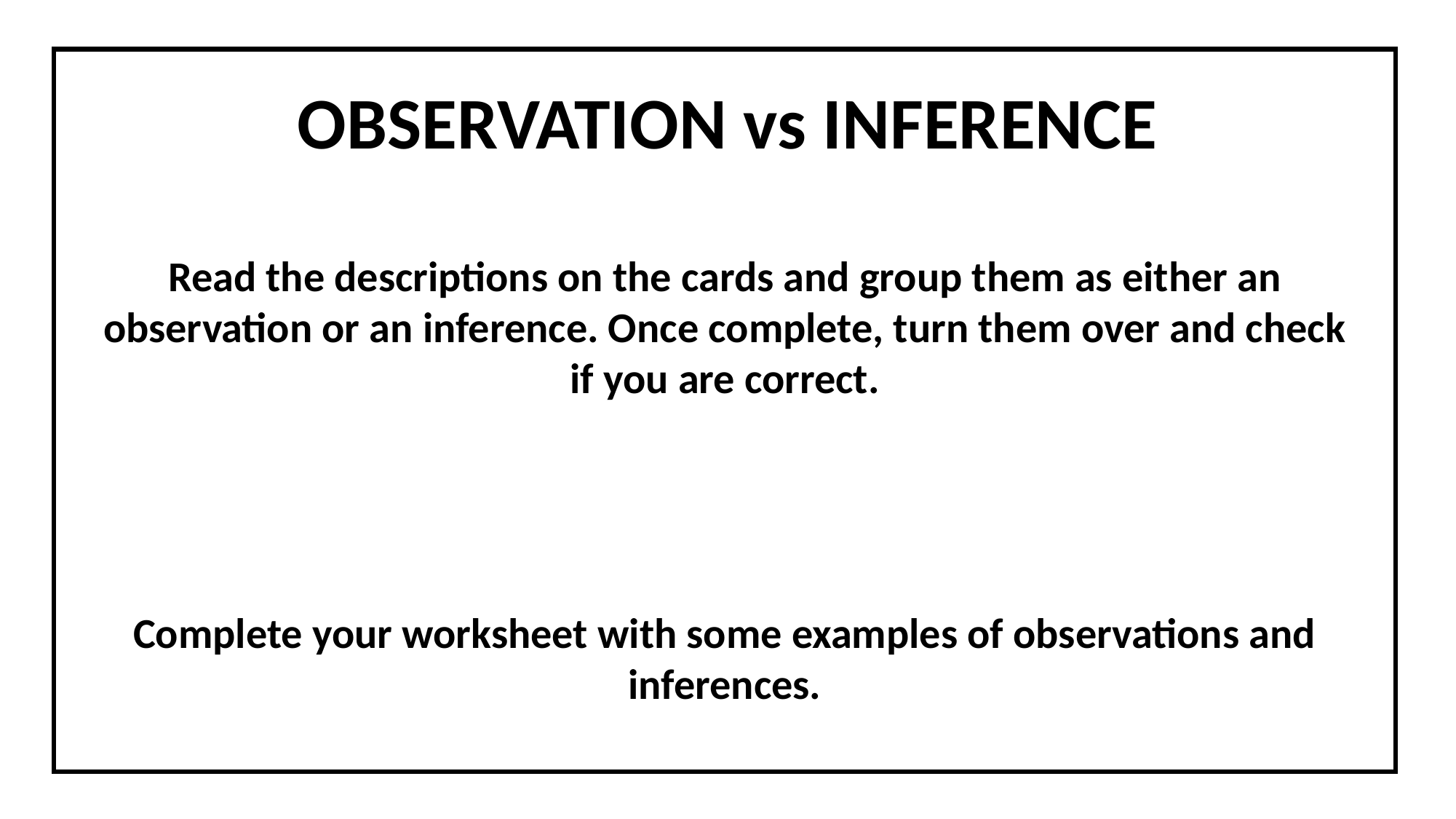

OBSERVATION vs INFERENCE
Read the descriptions on the cards and group them as either an observation or an inference. Once complete, turn them over and check if you are correct.

Complete your worksheet with some examples of observations and inferences.